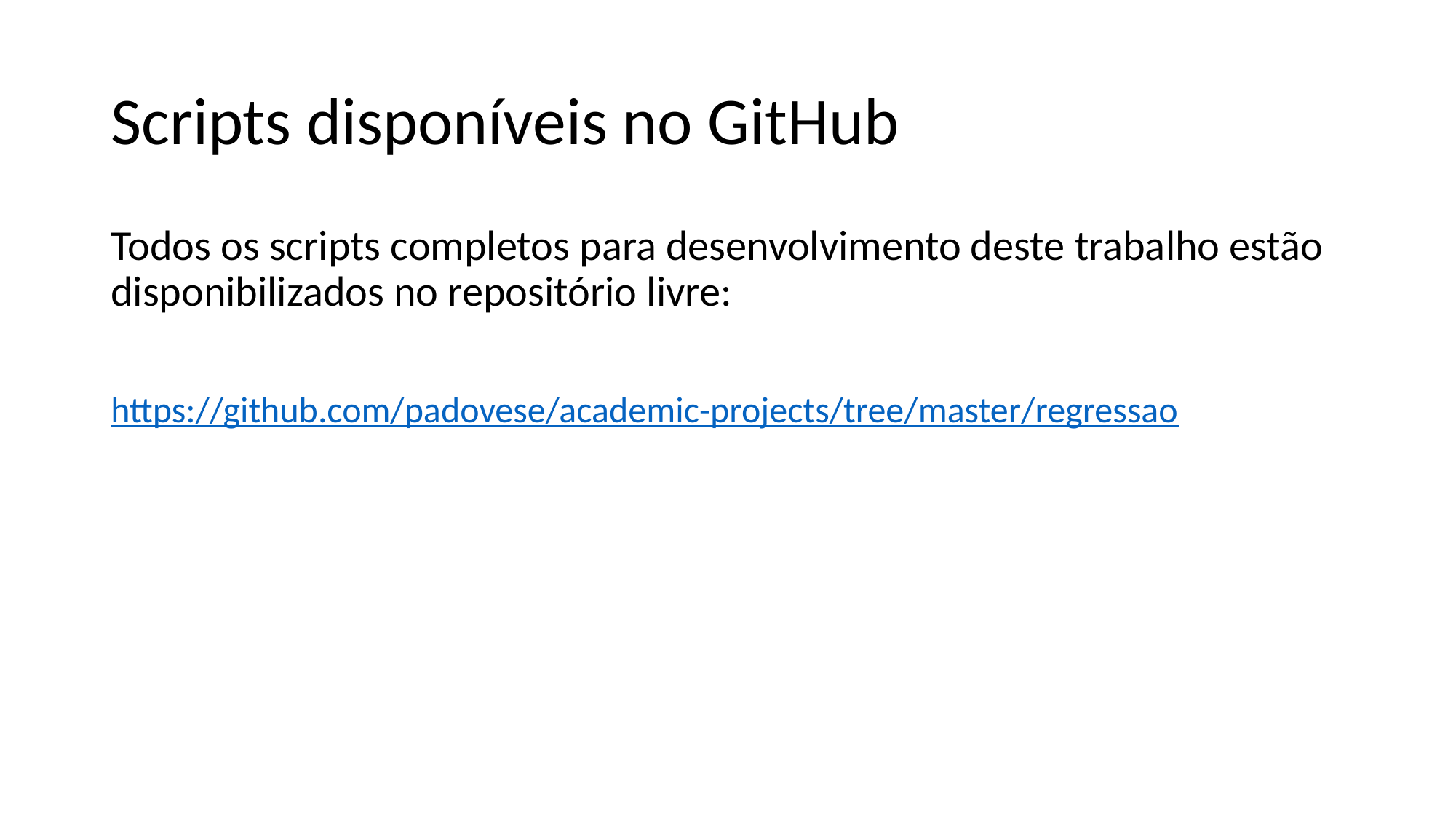

# Scripts disponíveis no GitHub
Todos os scripts completos para desenvolvimento deste trabalho estão disponibilizados no repositório livre:

https://github.com/padovese/academic-projects/tree/master/regressao